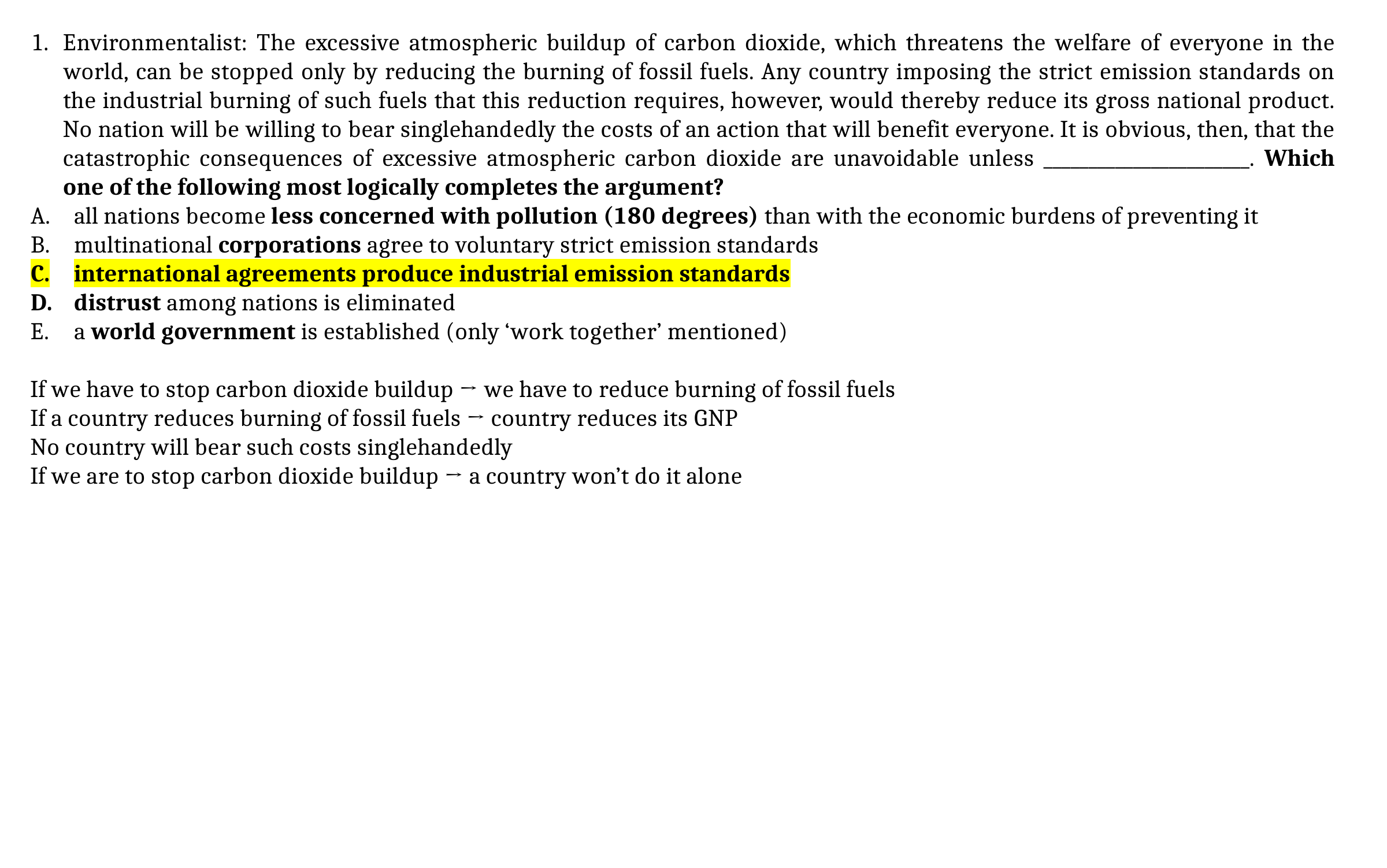

Environmentalist: The excessive atmospheric buildup of carbon dioxide, which threatens the welfare of everyone in the world, can be stopped only by reducing the burning of fossil fuels. Any country imposing the strict emission standards on the industrial burning of such fuels that this reduction requires, however, would thereby reduce its gross national product. No nation will be willing to bear singlehandedly the costs of an action that will benefit everyone. It is obvious, then, that the catastrophic consequences of excessive atmospheric carbon dioxide are unavoidable unless _______________________. Which one of the following most logically completes the argument?
all nations become less concerned with pollution (180 degrees) than with the economic burdens of preventing it
multinational corporations agree to voluntary strict emission standards
international agreements produce industrial emission standards
distrust among nations is eliminated
a world government is established (only ‘work together’ mentioned)

If we have to stop carbon dioxide buildup → we have to reduce burning of fossil fuels
If a country reduces burning of fossil fuels → country reduces its GNP
No country will bear such costs singlehandedly
If we are to stop carbon dioxide buildup → a country won’t do it alone